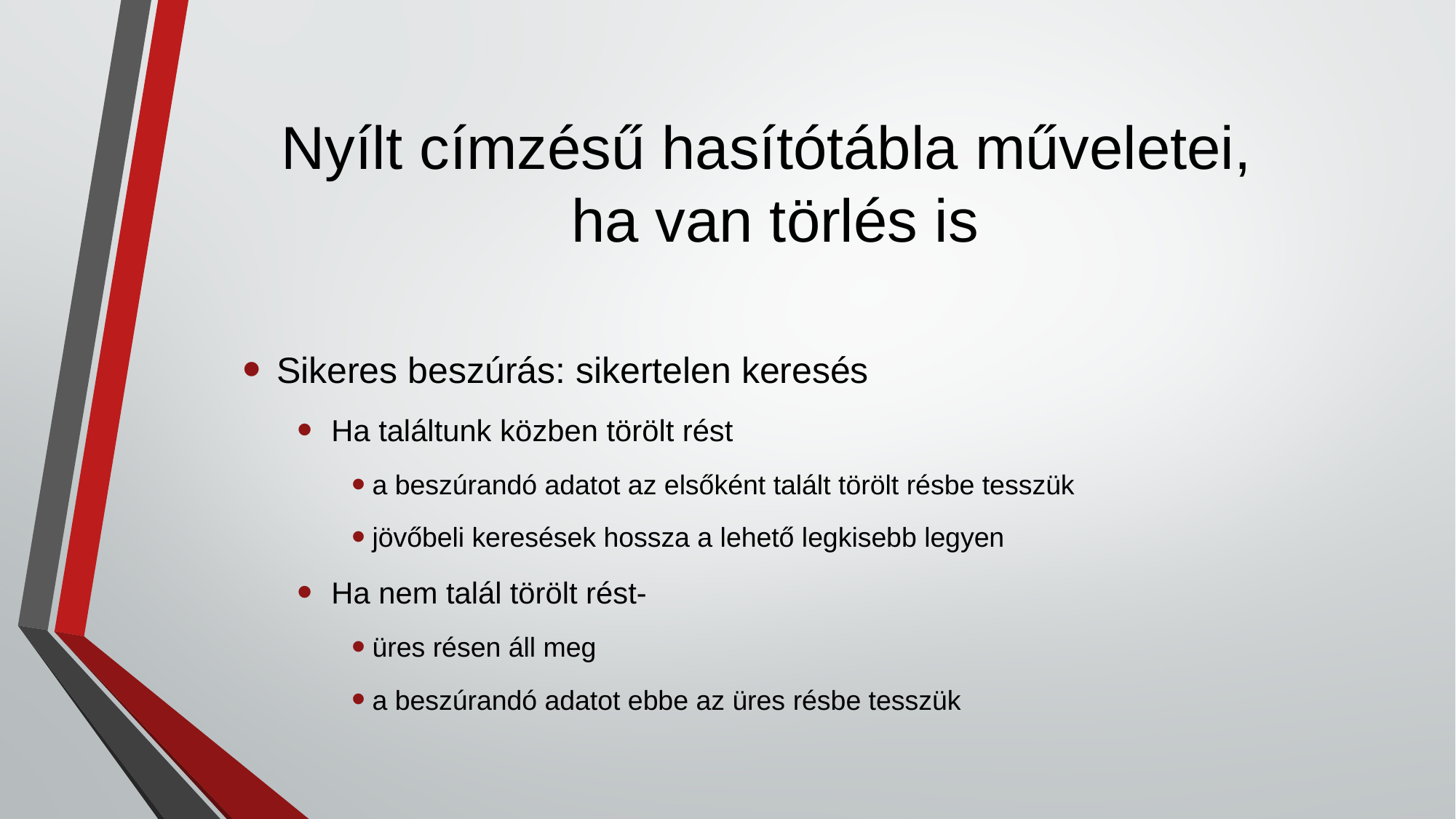

# Nyílt címzésű hasítótábla műveletei, ha van törlés is
Sikeres beszúrás: sikertelen keresés
Ha találtunk közben törölt rést
a beszúrandó adatot az elsőként talált törölt résbe tesszük
jövőbeli keresések hossza a lehető legkisebb legyen
Ha nem talál törölt rést-
üres résen áll meg
a beszúrandó adatot ebbe az üres résbe tesszük